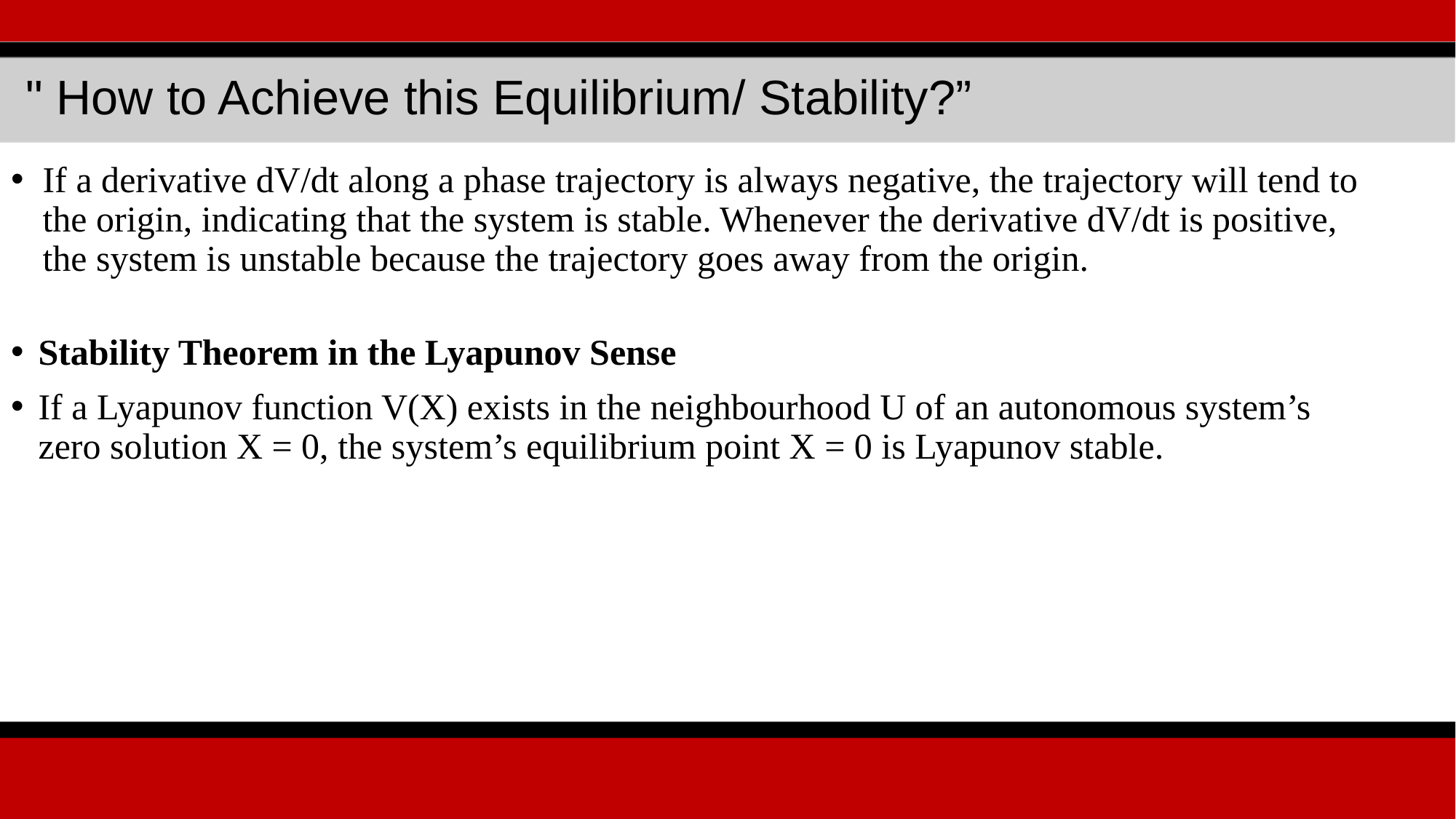

" How to Achieve this Equilibrium/ Stability?”
If a derivative dV/dt along a phase trajectory is always negative, the trajectory will tend to the origin, indicating that the system is stable. Whenever the derivative dV/dt is positive, the system is unstable because the trajectory goes away from the origin.

Stability Theorem in the Lyapunov Sense
If a Lyapunov function V(X) exists in the neighbourhood U of an autonomous system’s zero solution X = 0, the system’s equilibrium point X = 0 is Lyapunov stable.